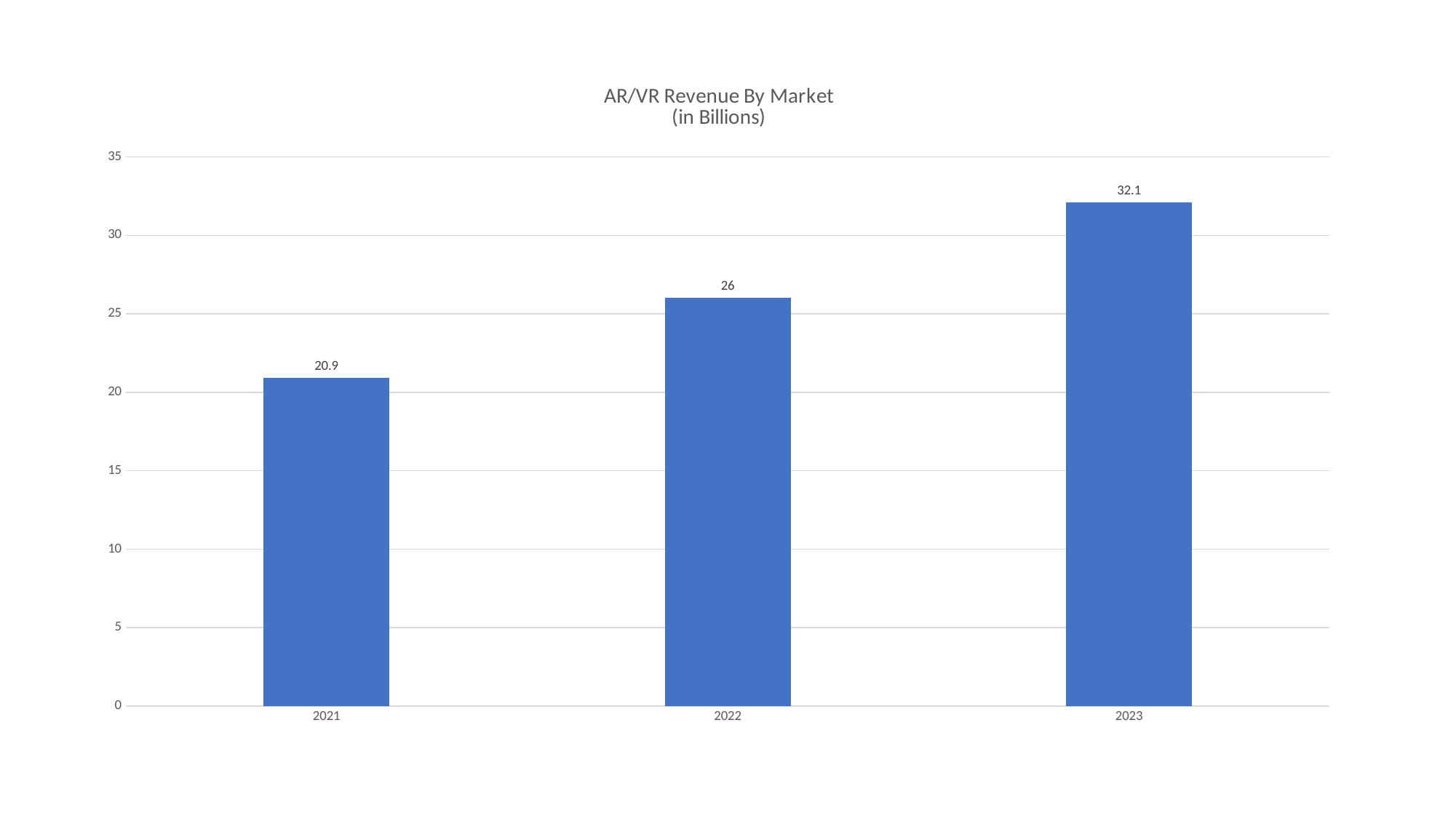

### Chart: AR/VR Revenue By Market
(in Billions)

| Category | AR/VR Revenue(in Billions) |
|---|---|
| 2021 | 20.9 |
| 2022 | 26.0 |
| 2023 | 32.1 |